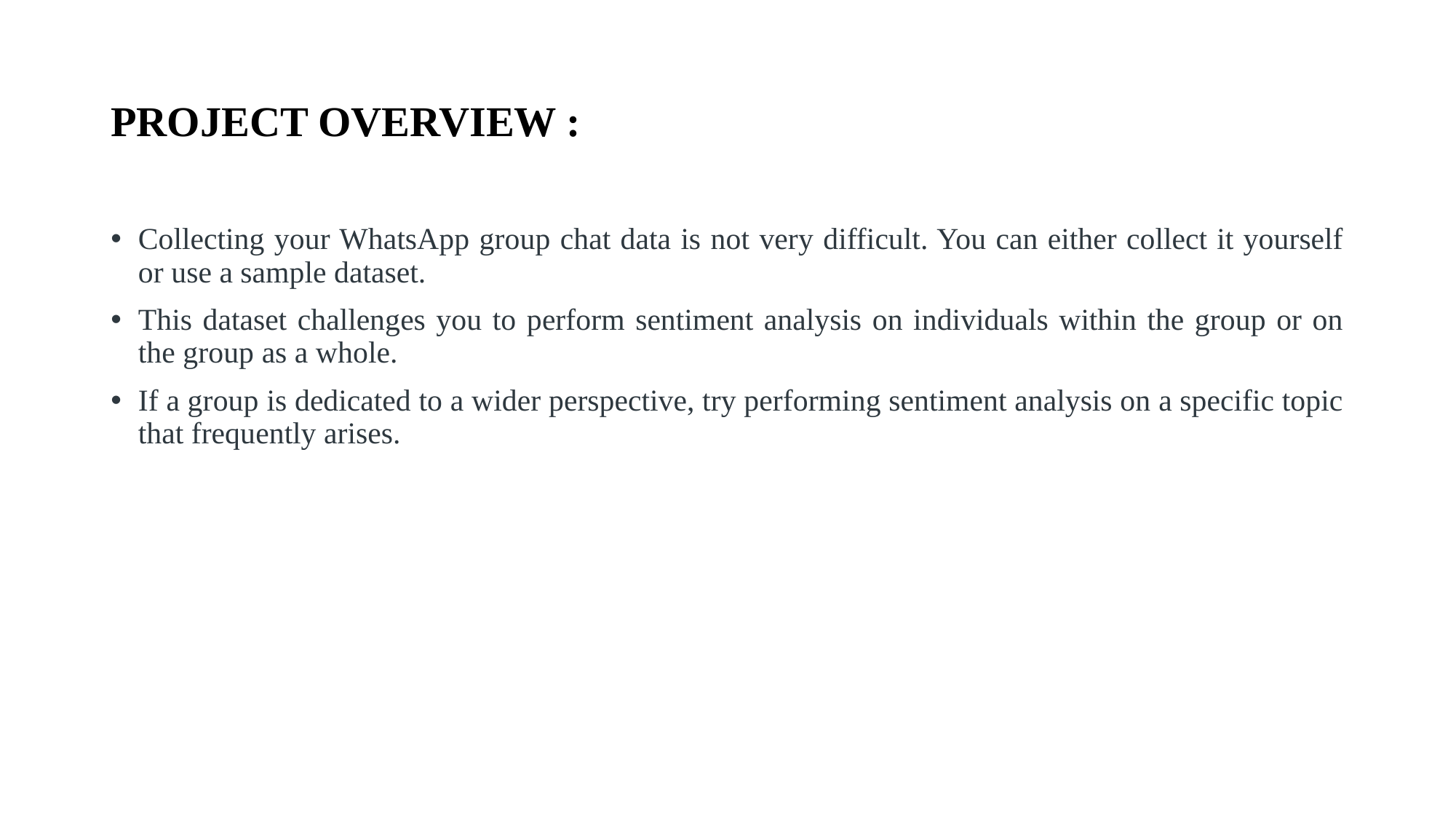

# PROJECT OVERVIEW :
Collecting your WhatsApp group chat data is not very difficult. You can either collect it yourself or use a sample dataset.
This dataset challenges you to perform sentiment analysis on individuals within the group or on the group as a whole.
If a group is dedicated to a wider perspective, try performing sentiment analysis on a specific topic that frequently arises.